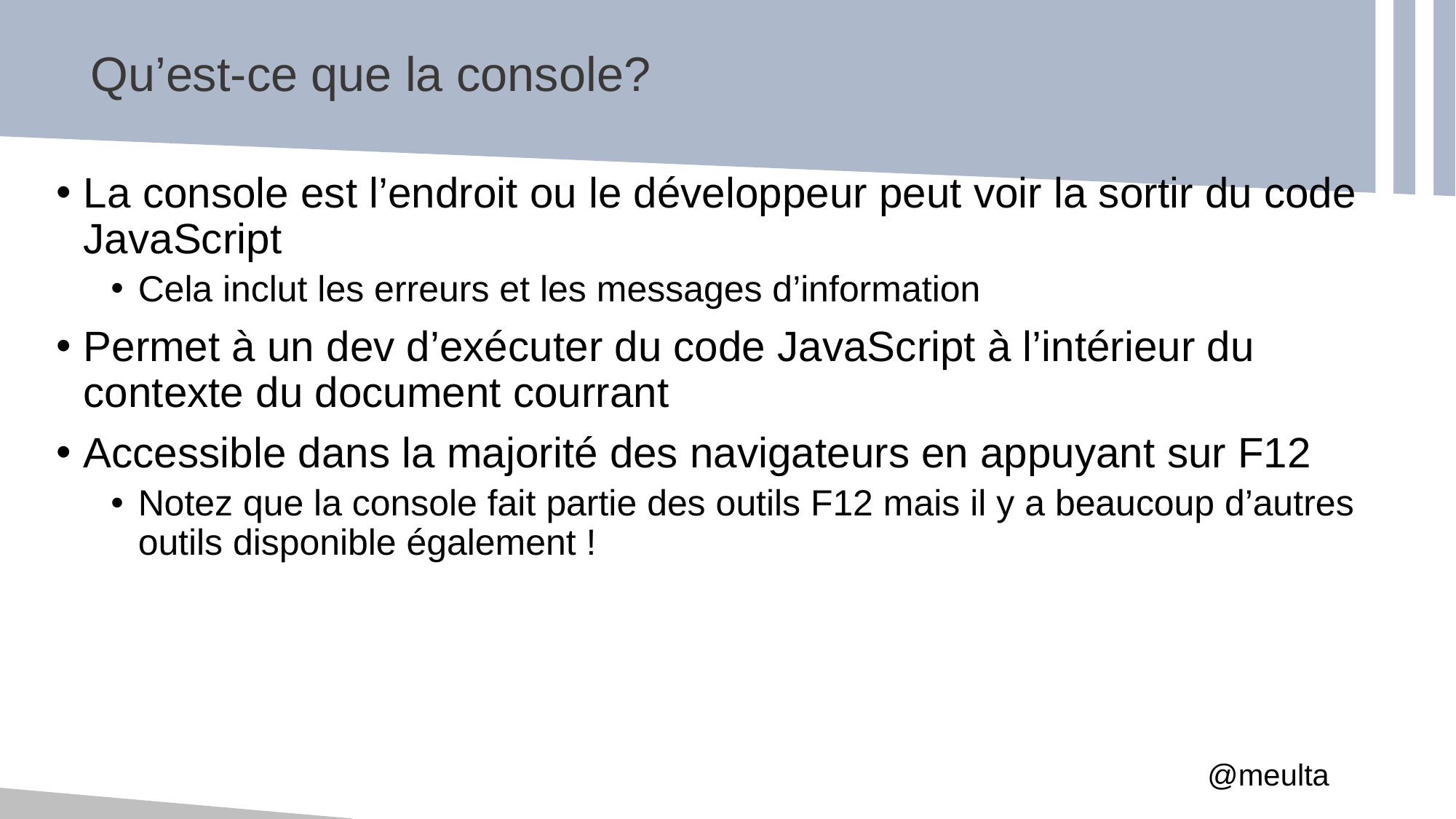

# Qu’est-ce que la console?
La console est l’endroit ou le développeur peut voir la sortir du code JavaScript
Cela inclut les erreurs et les messages d’information
Permet à un dev d’exécuter du code JavaScript à l’intérieur du contexte du document courrant
Accessible dans la majorité des navigateurs en appuyant sur F12
Notez que la console fait partie des outils F12 mais il y a beaucoup d’autres outils disponible également !